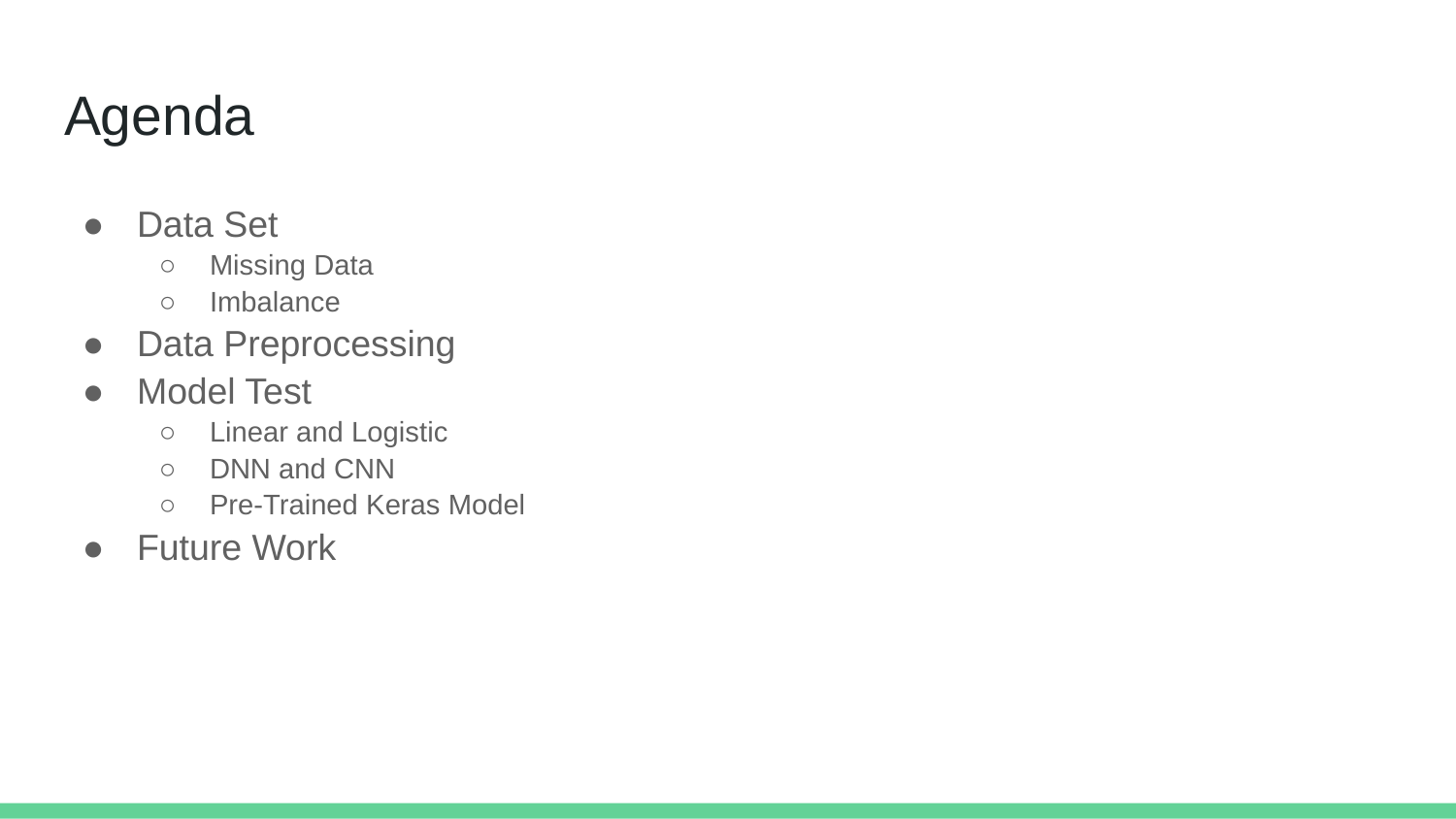

# Agenda
Data Set
Missing Data
Imbalance
Data Preprocessing
Model Test
Linear and Logistic
DNN and CNN
Pre-Trained Keras Model
Future Work